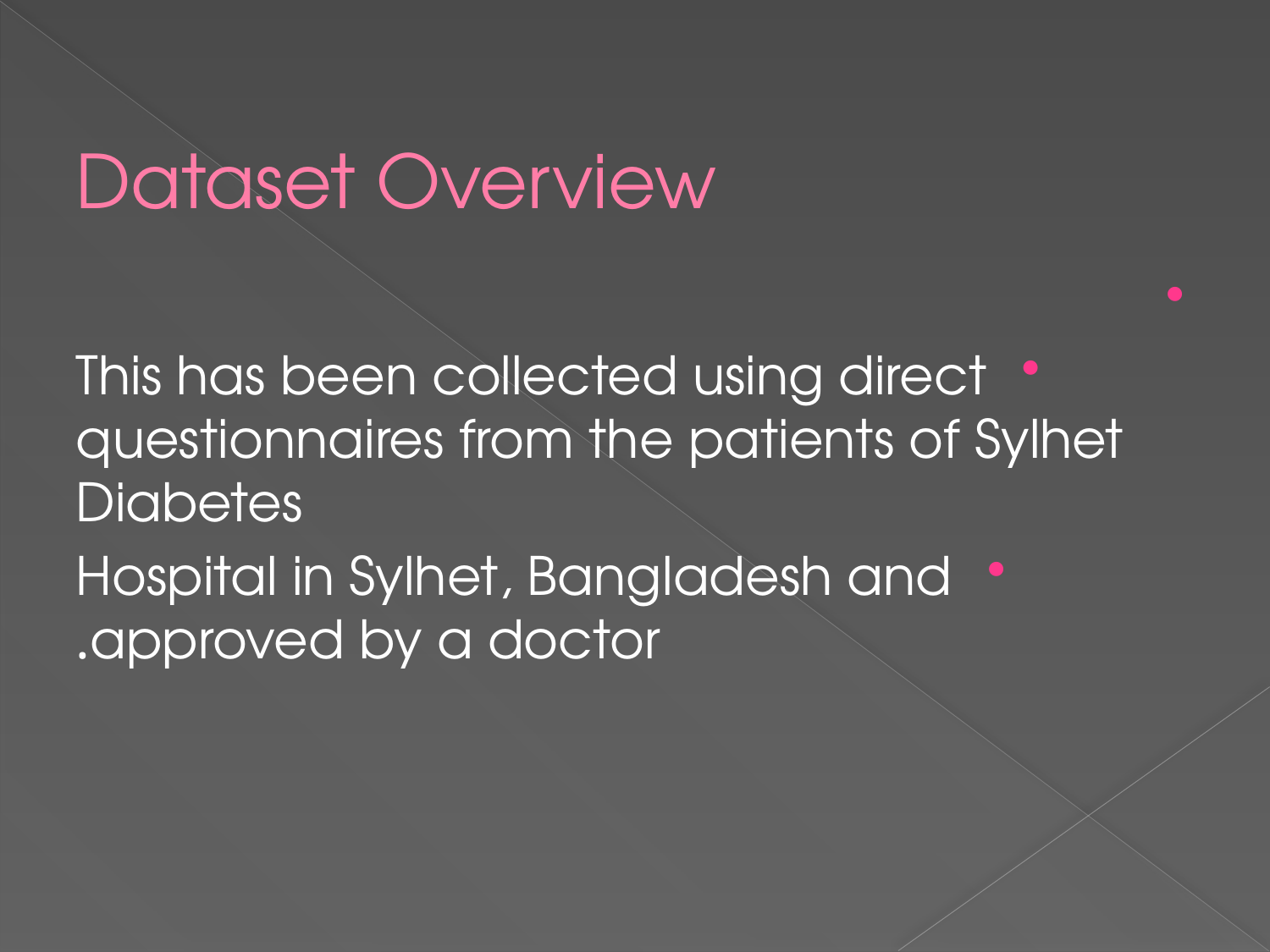

# Dataset Overview

This has been collected using direct questionnaires from the patients of Sylhet Diabetes
Hospital in Sylhet, Bangladesh and approved by a doctor.